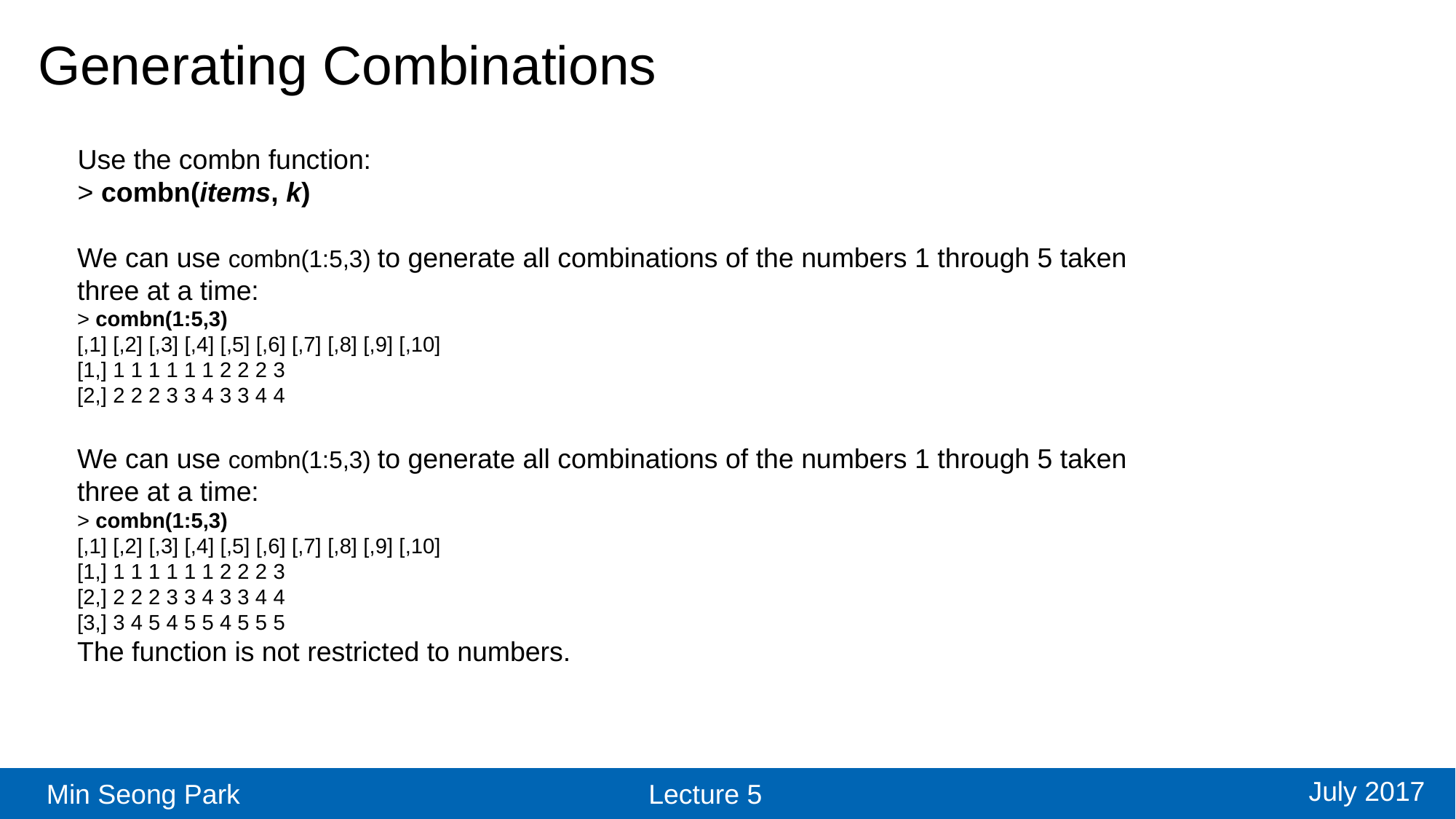

Generating Combinations
Use the combn function:
> combn(items, k)
We can use combn(1:5,3) to generate all combinations of the numbers 1 through 5 taken
three at a time:
> combn(1:5,3)
[,1] [,2] [,3] [,4] [,5] [,6] [,7] [,8] [,9] [,10]
[1,] 1 1 1 1 1 1 2 2 2 3
[2,] 2 2 2 3 3 4 3 3 4 4
We can use combn(1:5,3) to generate all combinations of the numbers 1 through 5 taken
three at a time:
> combn(1:5,3)
[,1] [,2] [,3] [,4] [,5] [,6] [,7] [,8] [,9] [,10]
[1,] 1 1 1 1 1 1 2 2 2 3
[2,] 2 2 2 3 3 4 3 3 4 4
[3,] 3 4 5 4 5 5 4 5 5 5
The function is not restricted to numbers.

July 2017
Min Seong Park
Lecture 5